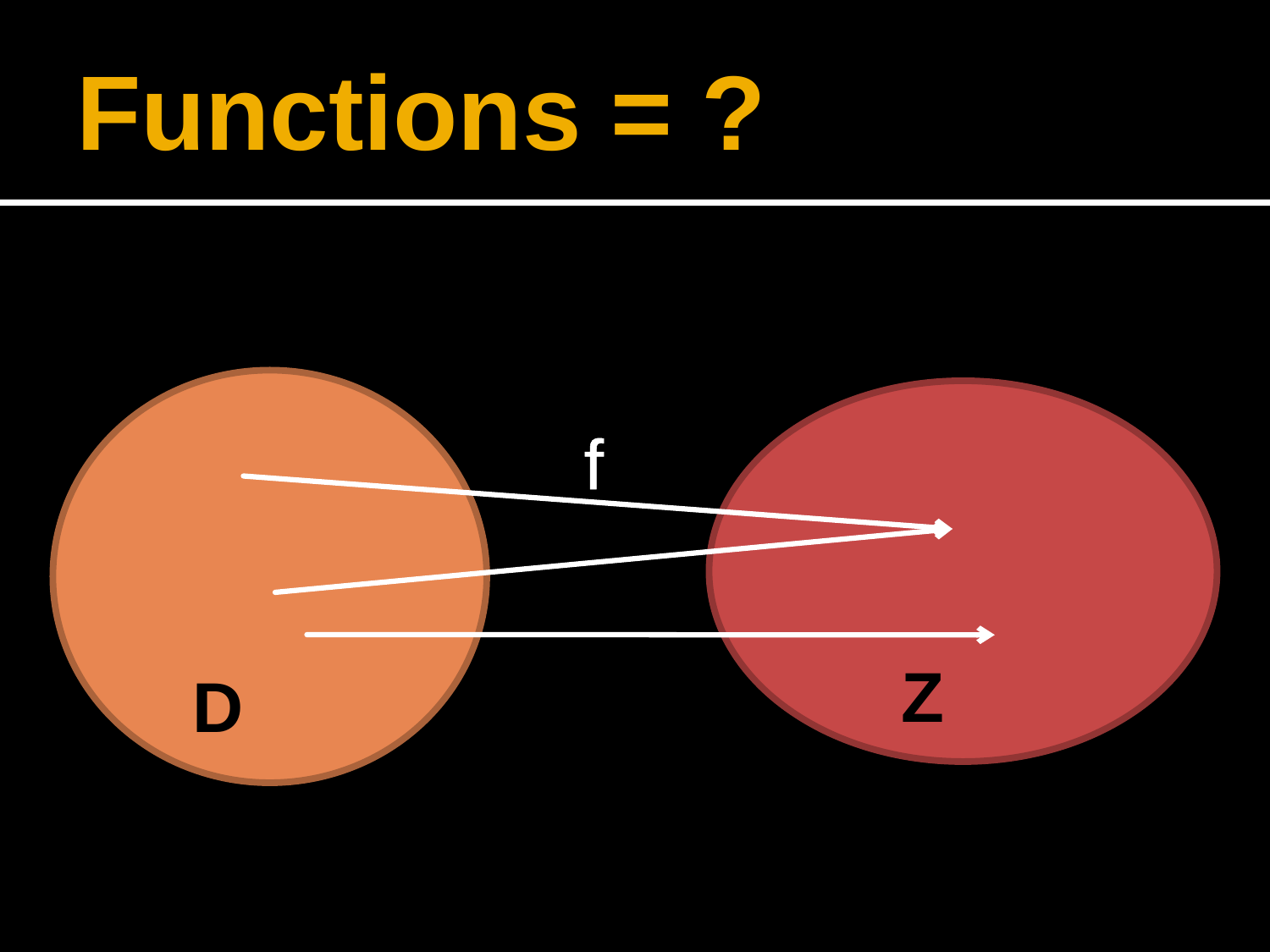

# Functions = ?

f
Z
D